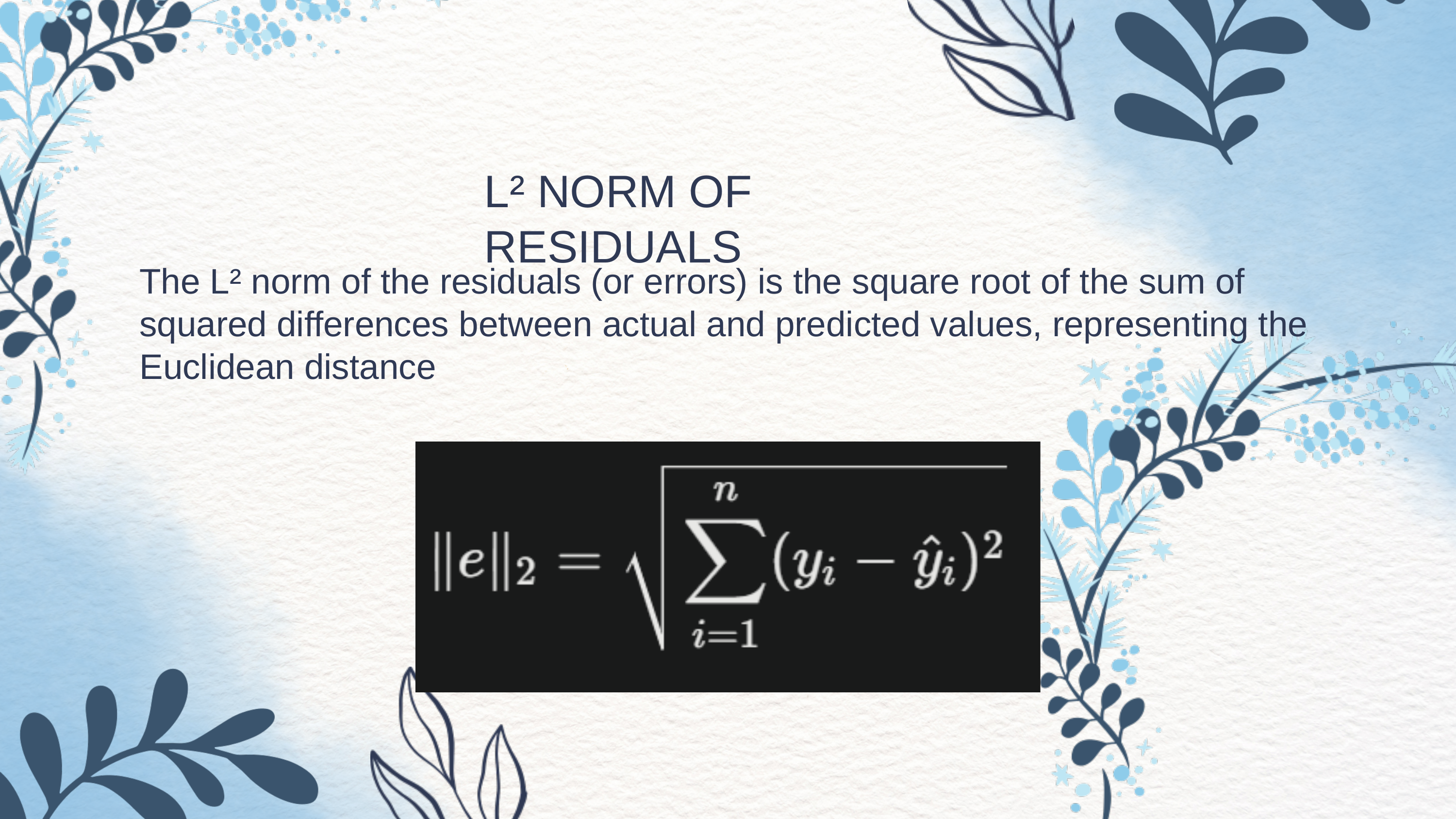

L² NORM OF RESIDUALS
The L² norm of the residuals (or errors) is the square root of the sum of squared differences between actual and predicted values, representing the Euclidean distance